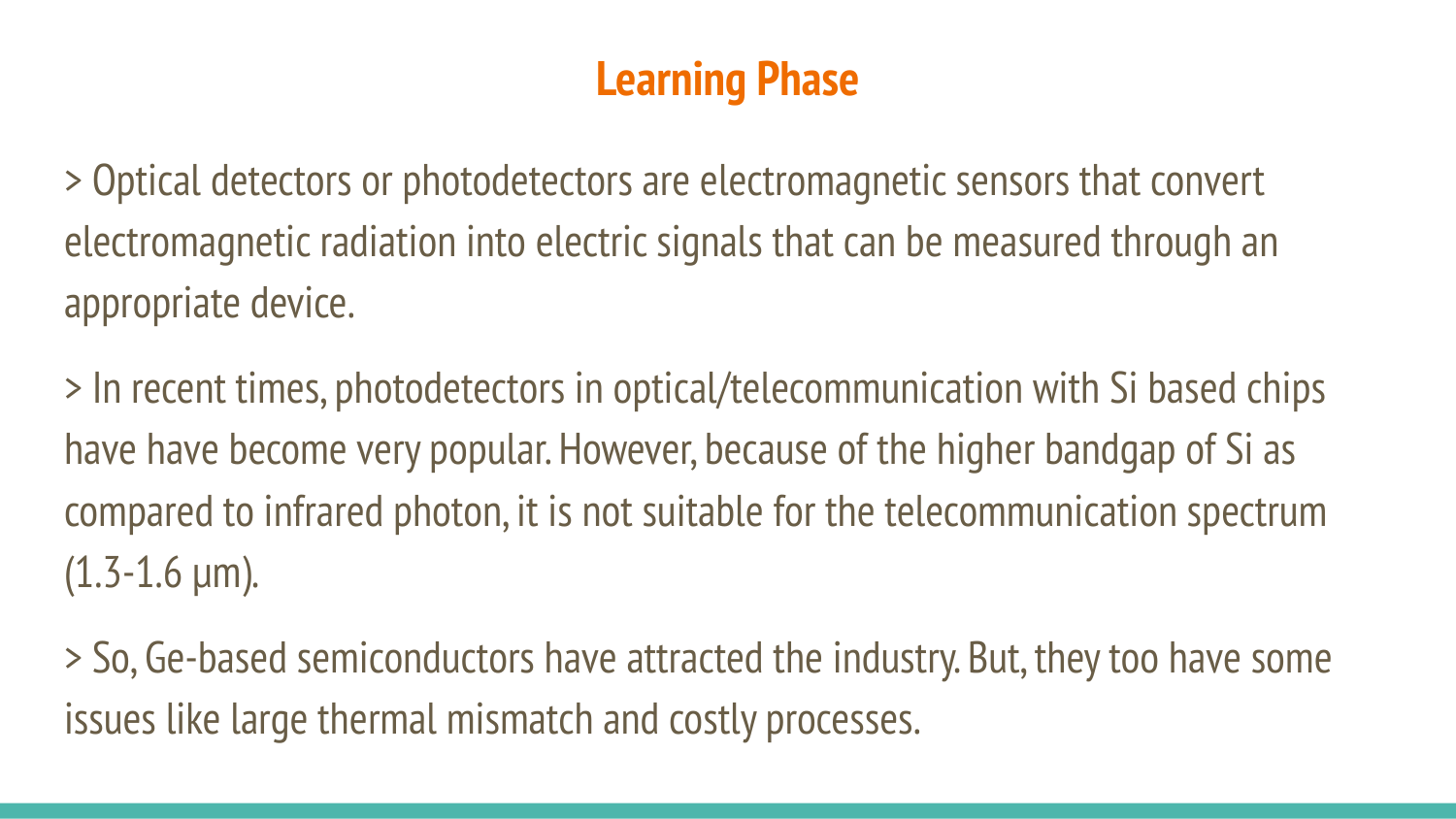

# Learning Phase
> Optical detectors or photodetectors are electromagnetic sensors that convert electromagnetic radiation into electric signals that can be measured through an appropriate device.
> In recent times, photodetectors in optical/telecommunication with Si based chips have have become very popular. However, because of the higher bandgap of Si as compared to infrared photon, it is not suitable for the telecommunication spectrum (1.3-1.6 μm).
> So, Ge-based semiconductors have attracted the industry. But, they too have some issues like large thermal mismatch and costly processes.